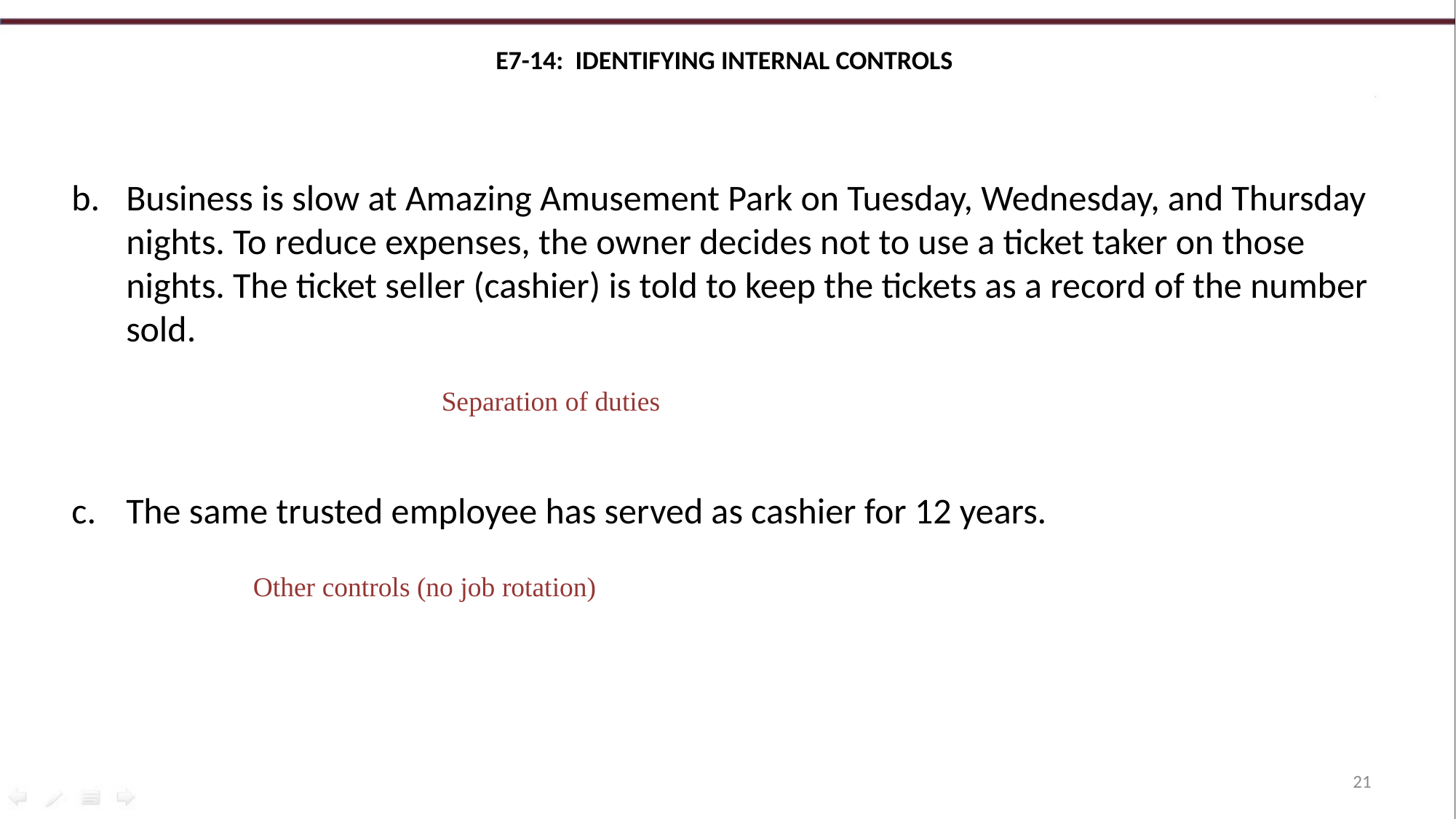

# E7-14:  Identifying internal controls
b. 	Business is slow at Amazing Amusement Park on Tuesday, Wednesday, and Thursday nights. To reduce expenses, the owner decides not to use a ticket taker on those nights. The ticket seller (cashier) is told to keep the tickets as a record of the number sold.
c.	The same trusted employee has served as cashier for 12 years.

Separation of duties
Other controls (no job rotation)
21